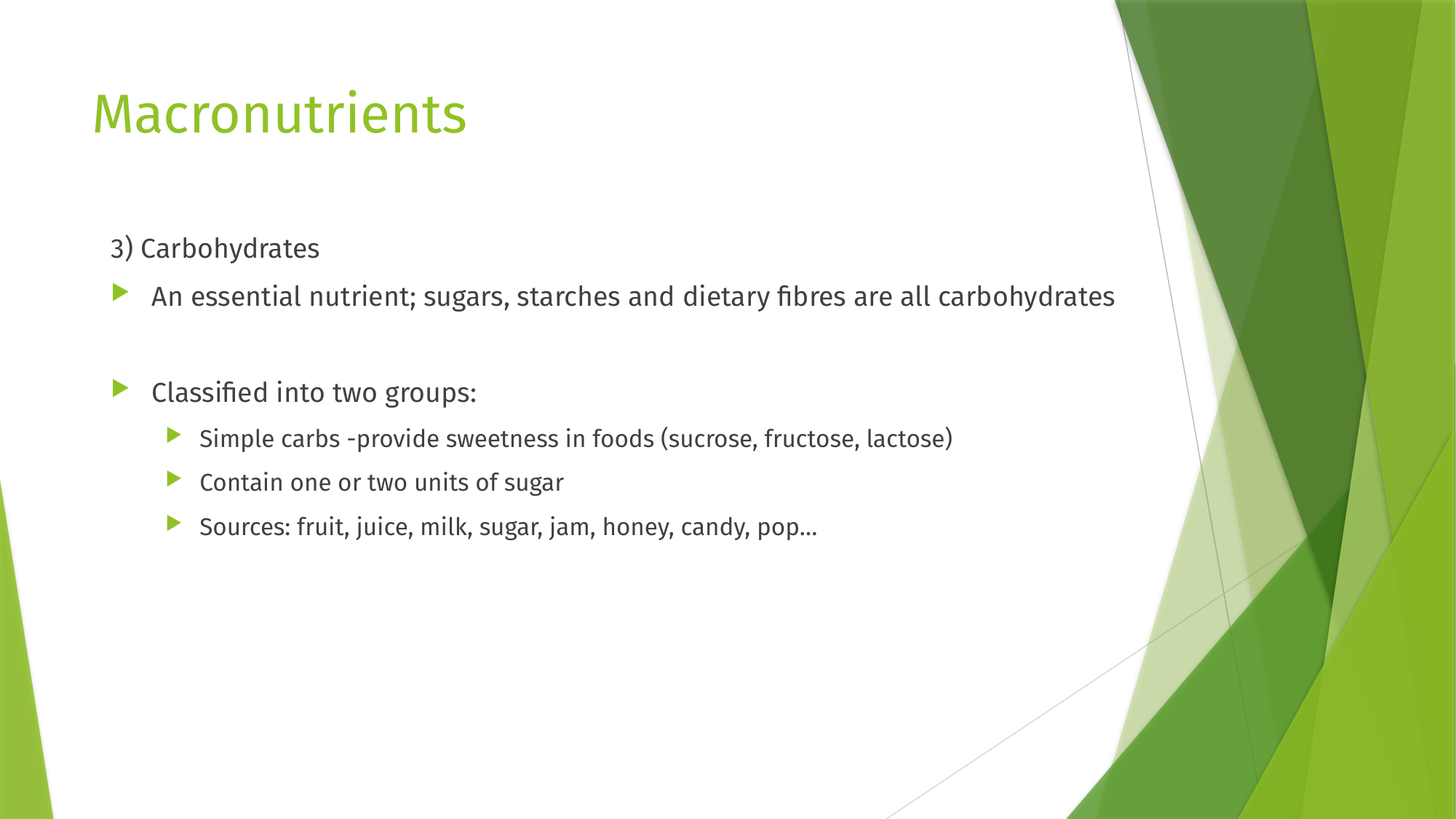

# Macronutrients
3) Carbohydrates
An essential nutrient; sugars, starches and dietary fibres are all carbohydrates

Classified into two groups:
Simple carbs -provide sweetness in foods (sucrose, fructose, lactose)
Contain one or two units of sugar
Sources: fruit, juice, milk, sugar, jam, honey, candy, pop…